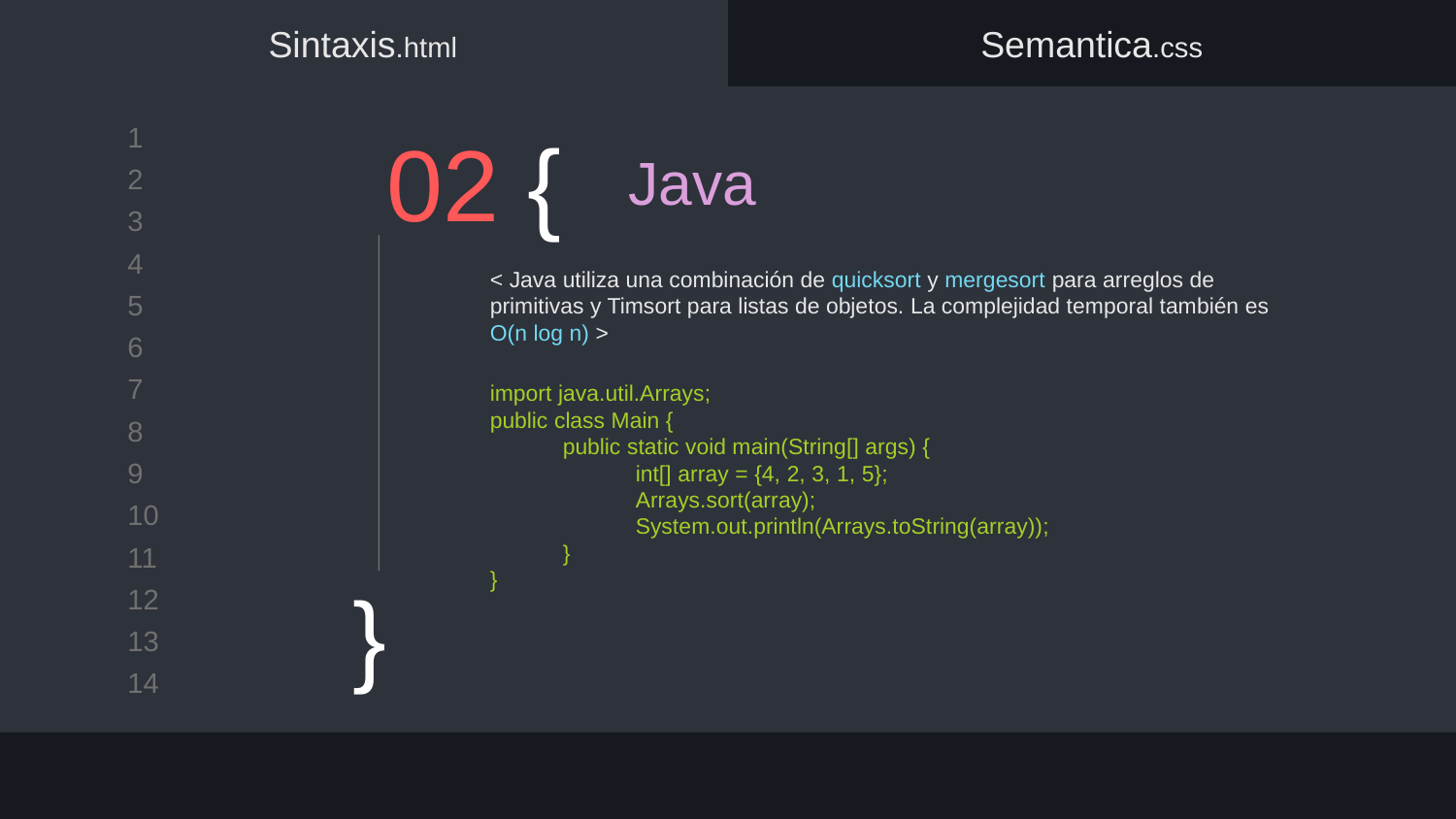

Sintaxis.html
Semantica.css
# 02 {
Java
< Java utiliza una combinación de quicksort y mergesort para arreglos de primitivas y Timsort para listas de objetos. La complejidad temporal también es O(n log n) >
import java.util.Arrays;
public class Main {
public static void main(String[] args) {
int[] array = {4, 2, 3, 1, 5};
Arrays.sort(array);
System.out.println(Arrays.toString(array));
}
}
}